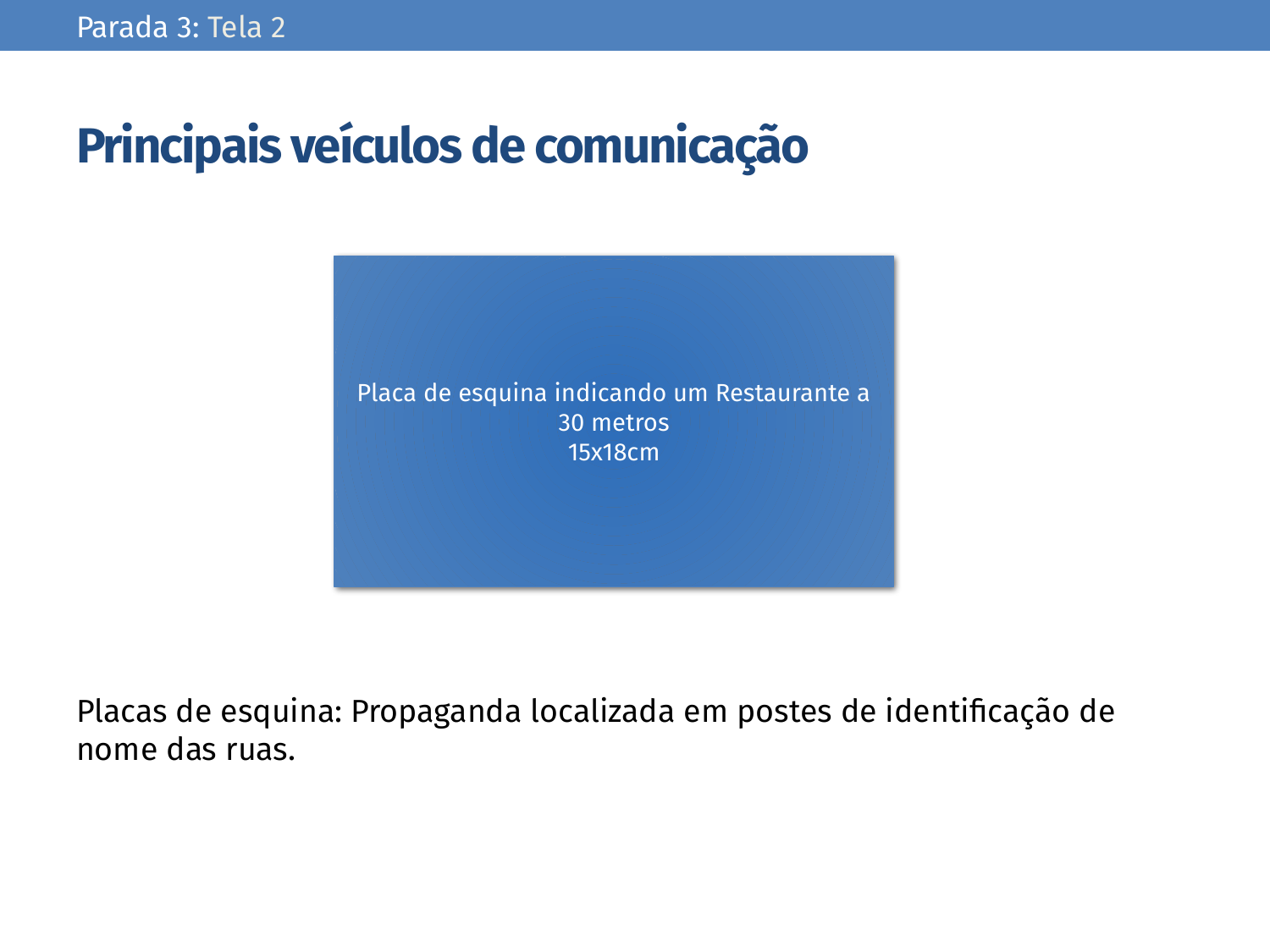

Parada 3: Tela 2
# Principais veículos de comunicação
Placa de esquina indicando um Restaurante a 30 metros
15x18cm
Placas de esquina: Propaganda localizada em postes de identificação de nome das ruas.